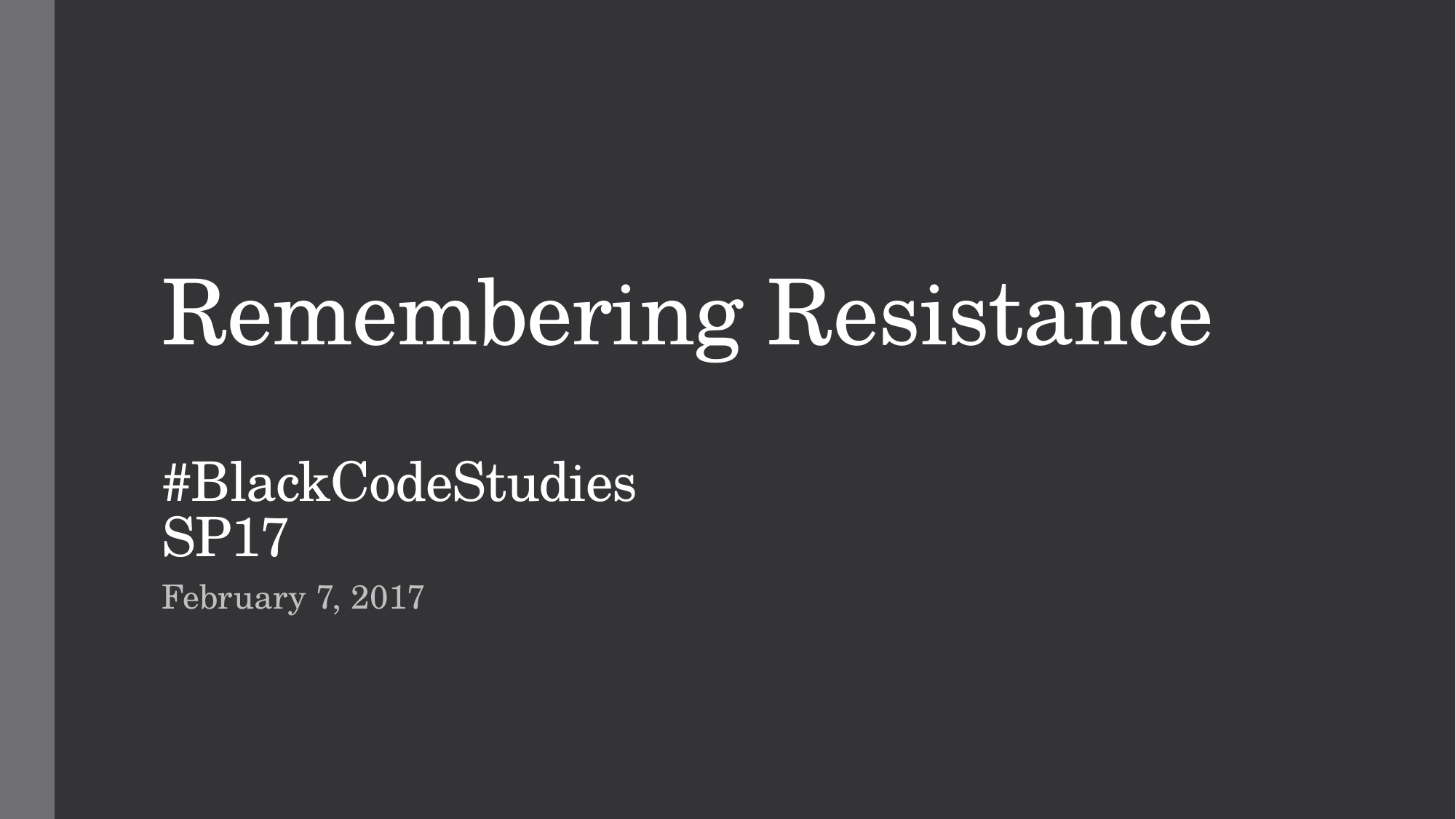

# Remembering Resistance #BlackCodeStudies SP17
February 7, 2017